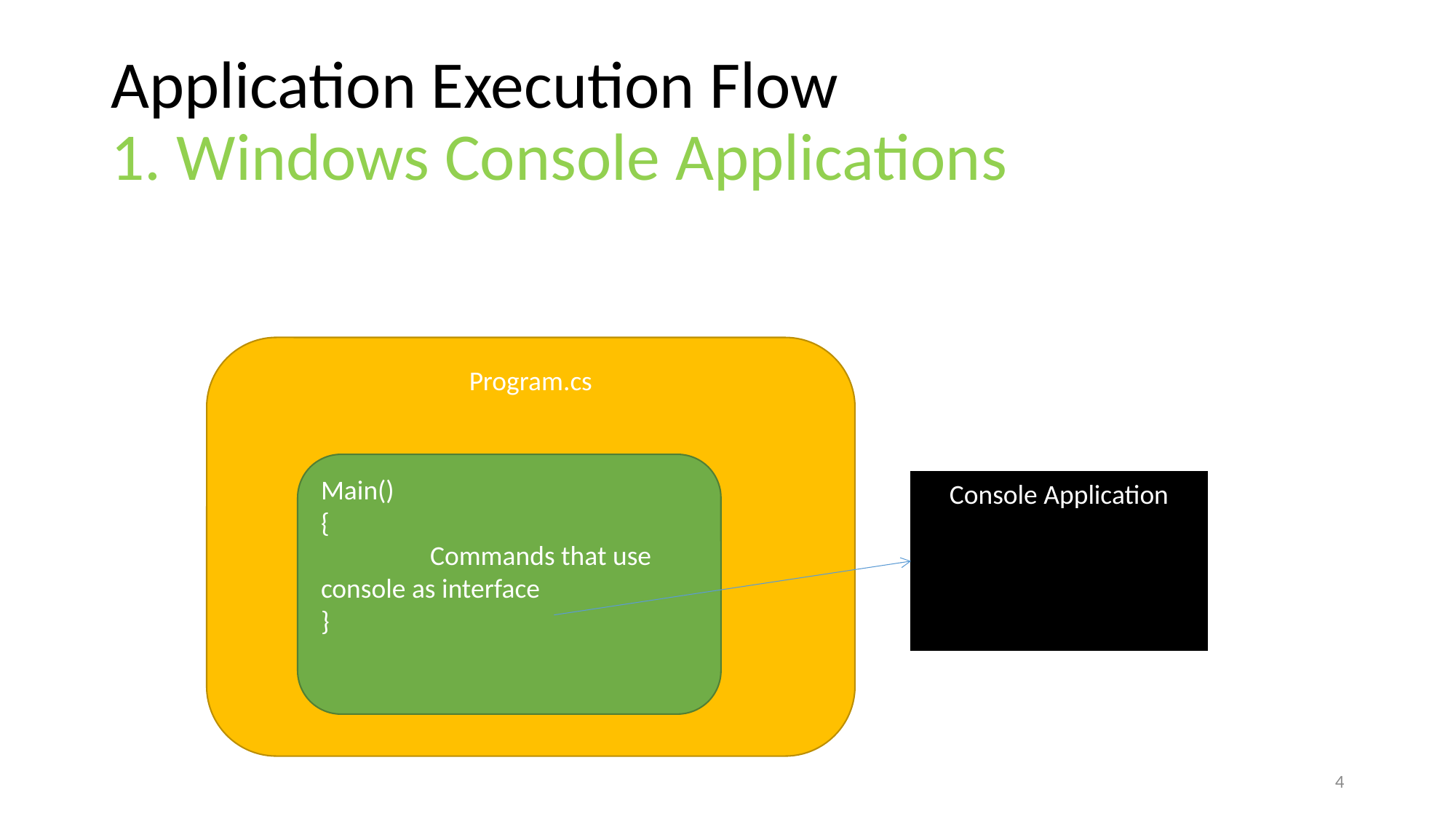

# Application Execution Flow 1. Windows Console Applications
Program.cs
Main()
{
	Commands that use console as interface
}
Console Application
4